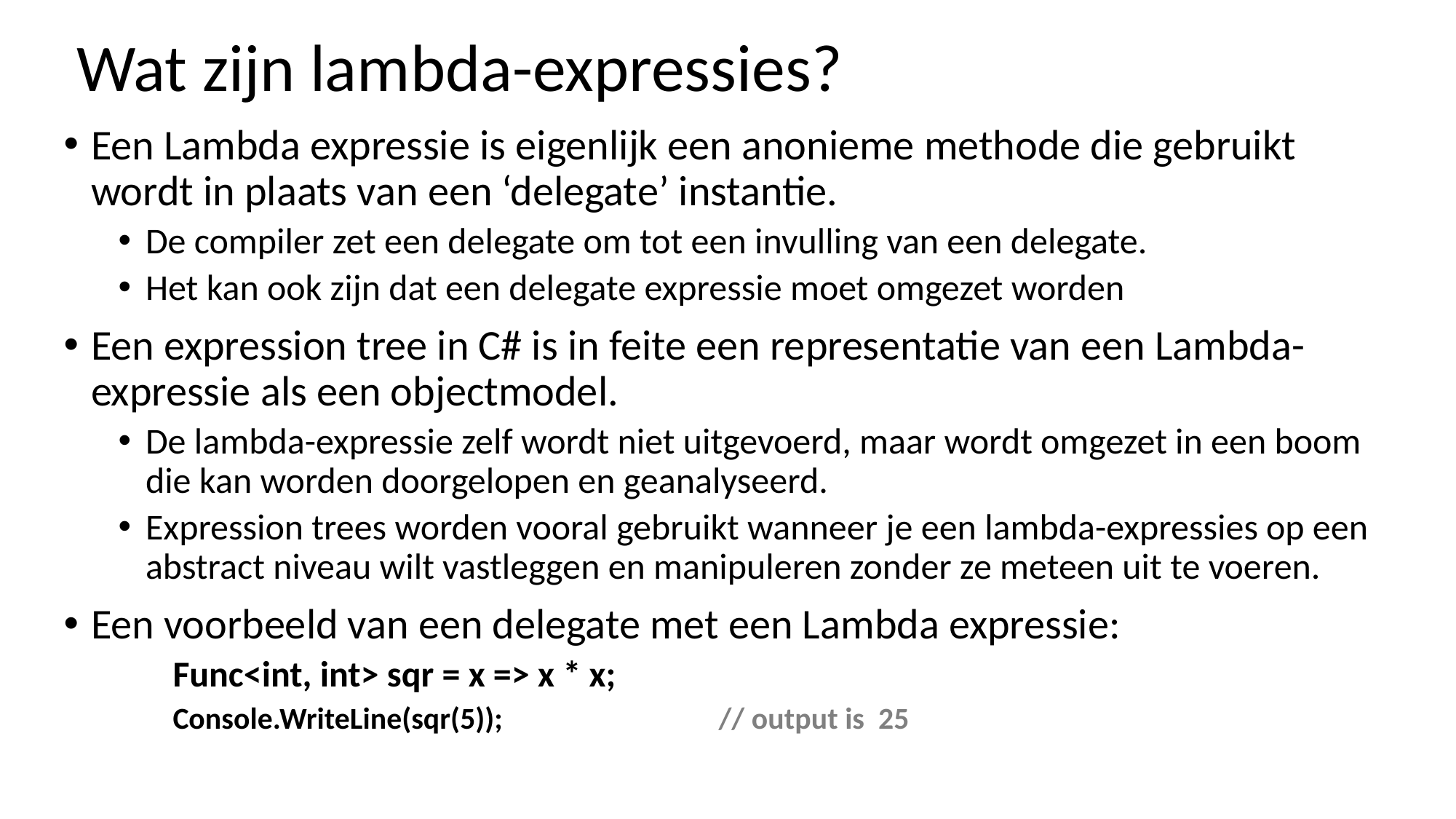

# Wat zijn lambda-expressies?
Een Lambda expressie is eigenlijk een anonieme methode die gebruikt wordt in plaats van een ‘delegate’ instantie.
De compiler zet een delegate om tot een invulling van een delegate.
Het kan ook zijn dat een delegate expressie moet omgezet worden
Een expression tree in C# is in feite een representatie van een Lambda-expressie als een objectmodel.
De lambda-expressie zelf wordt niet uitgevoerd, maar wordt omgezet in een boom die kan worden doorgelopen en geanalyseerd.
Expression trees worden vooral gebruikt wanneer je een lambda-expressies op een abstract niveau wilt vastleggen en manipuleren zonder ze meteen uit te voeren.
Een voorbeeld van een delegate met een Lambda expressie:
Func<int, int> sqr = x => x * x;
Console.WriteLine(sqr(5));		// output is  25